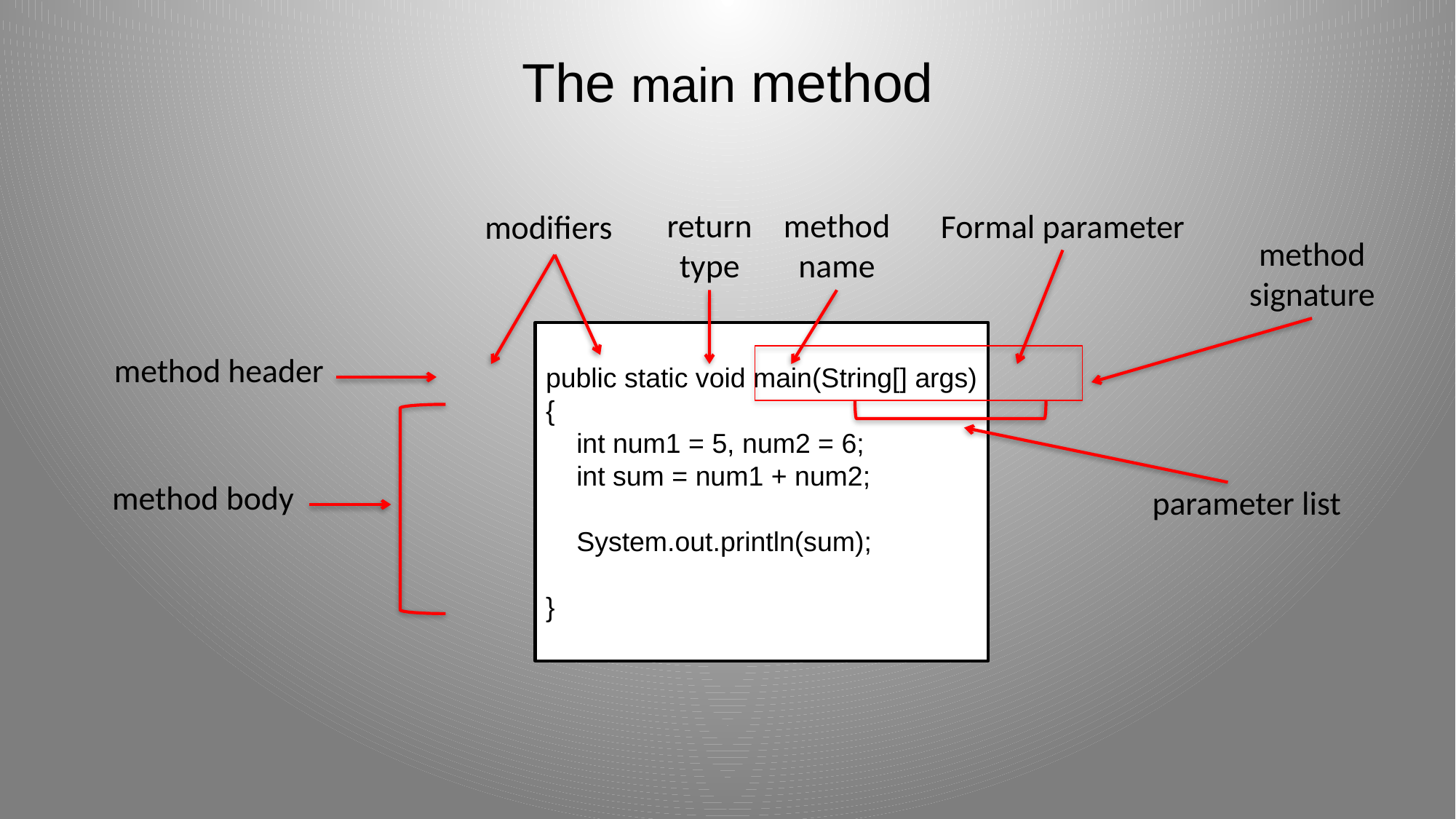

# The main method
return
type
method
name
Formal parameter
modifiers
method
signature

public static void main(String[] args)
{
    int num1 = 5, num2 = 6;
    int sum = num1 + num2;

    System.out.println(sum);

}

method header

method body
parameter list